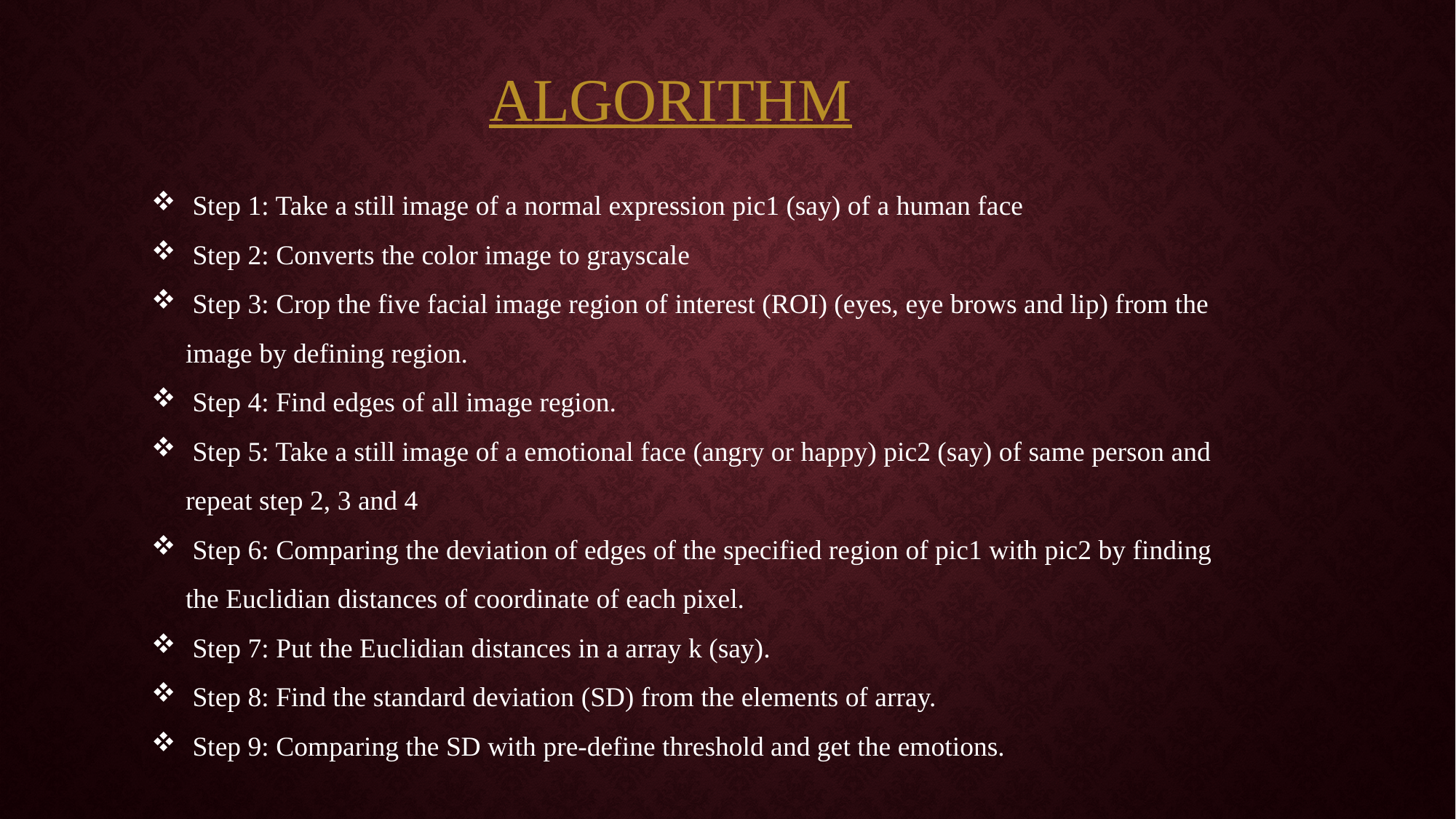

ALGORITHM
 Step 1: Take a still image of a normal expression pic1 (say) of a human face
 Step 2: Converts the color image to grayscale
 Step 3: Crop the five facial image region of interest (ROI) (eyes, eye brows and lip) from the image by defining region.
 Step 4: Find edges of all image region.
 Step 5: Take a still image of a emotional face (angry or happy) pic2 (say) of same person and repeat step 2, 3 and 4
 Step 6: Comparing the deviation of edges of the specified region of pic1 with pic2 by finding the Euclidian distances of coordinate of each pixel.
 Step 7: Put the Euclidian distances in a array k (say).
 Step 8: Find the standard deviation (SD) from the elements of array.
 Step 9: Comparing the SD with pre-define threshold and get the emotions.